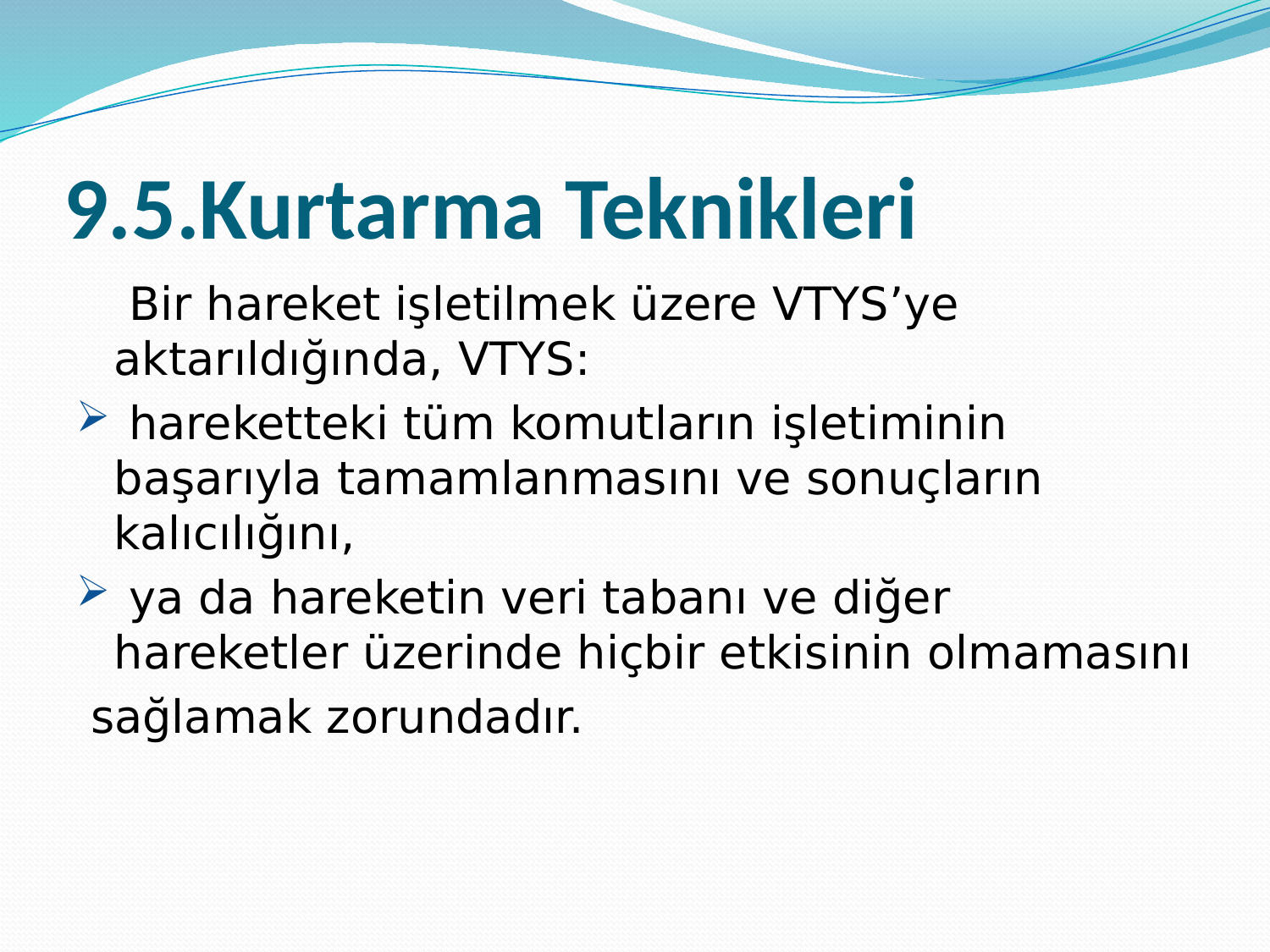

# 9.5.Kurtarma Teknikleri
	 Bir hareket işletilmek üzere VTYS’ye aktarıldığında, VTYS:
 hareketteki tüm komutların işletiminin başarıyla tamamlanmasını ve sonuçların kalıcılığını,
 ya da hareketin veri tabanı ve diğer hareketler üzerinde hiçbir etkisinin olmamasını
 sağlamak zorundadır.